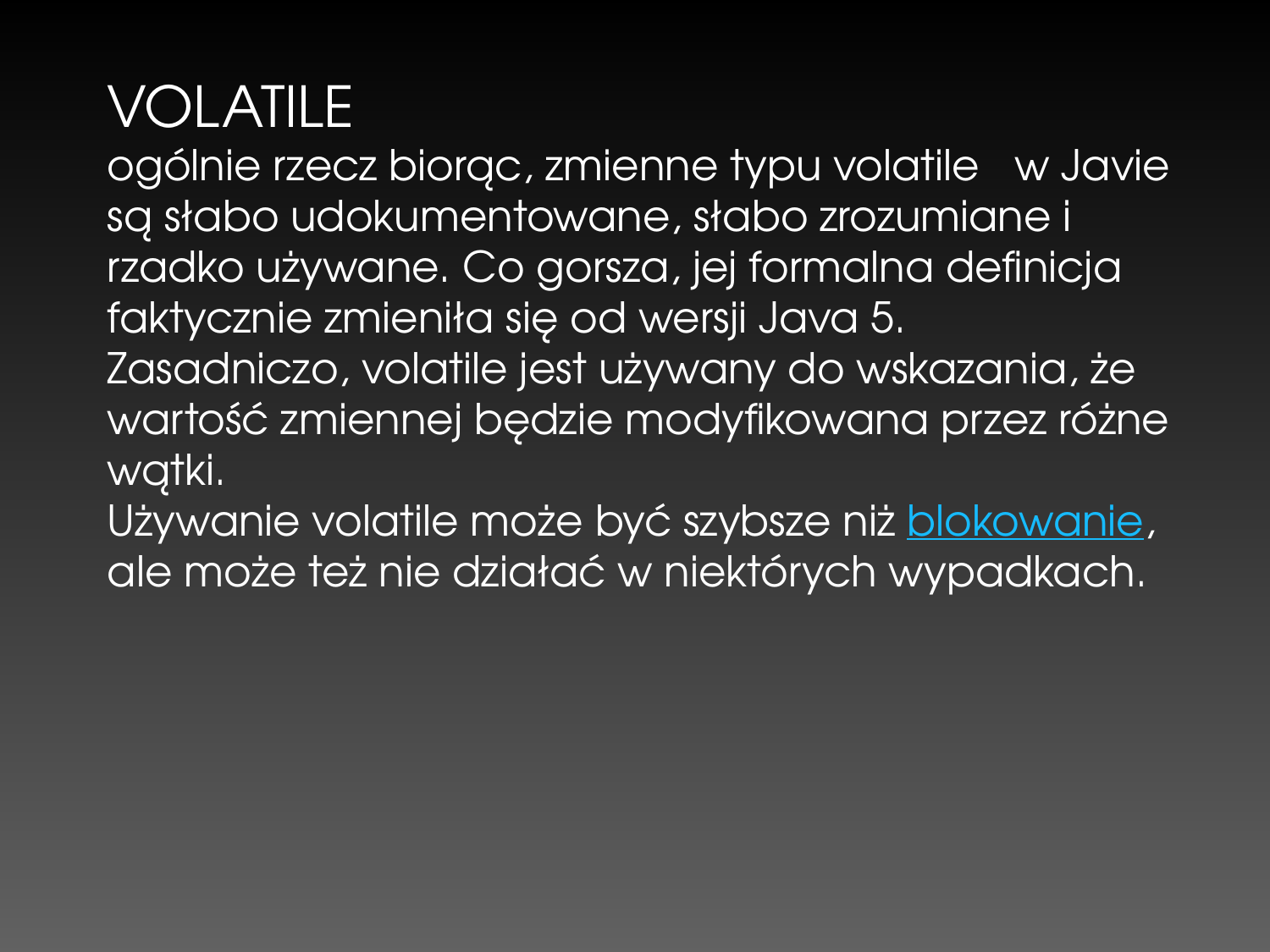

VOLATILE
ogólnie rzecz biorąc, zmienne typu volatile   w Javie są słabo udokumentowane, słabo zrozumiane i rzadko używane. Co gorsza, jej formalna definicja faktycznie zmieniła się od wersji Java 5.
Zasadniczo, volatile jest używany do wskazania, że ​​wartość zmiennej będzie modyfikowana przez różne wątki.
Używanie volatile może być szybsze niż blokowanie, ale może też nie działać w niektórych wypadkach.